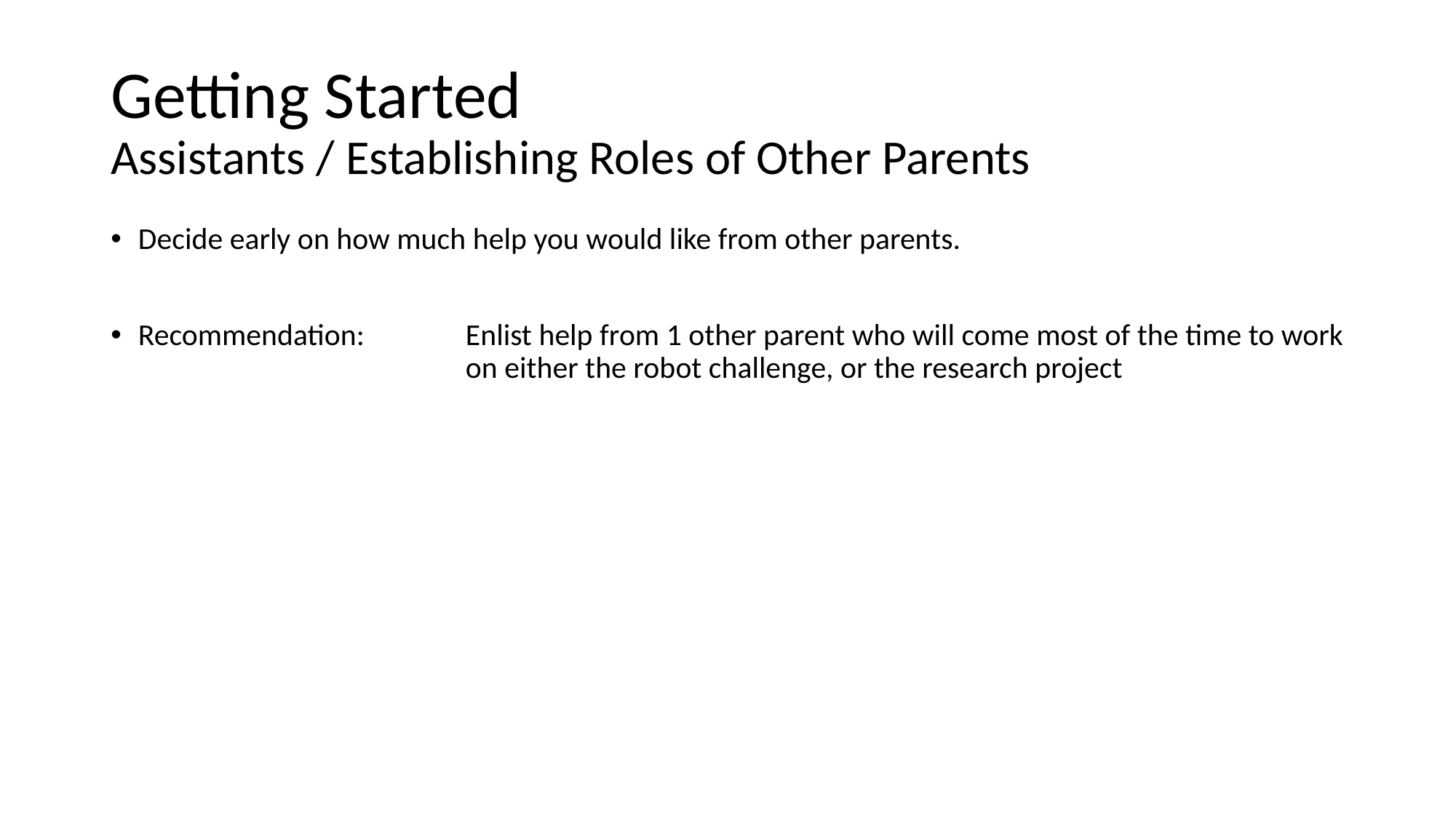

# Getting Started Assistants / Establishing Roles of Other Parents
Decide early on how much help you would like from other parents.

Recommendation:  	Enlist help from 1 other parent who will come most of the time to work 			on either the robot challenge, or the research project